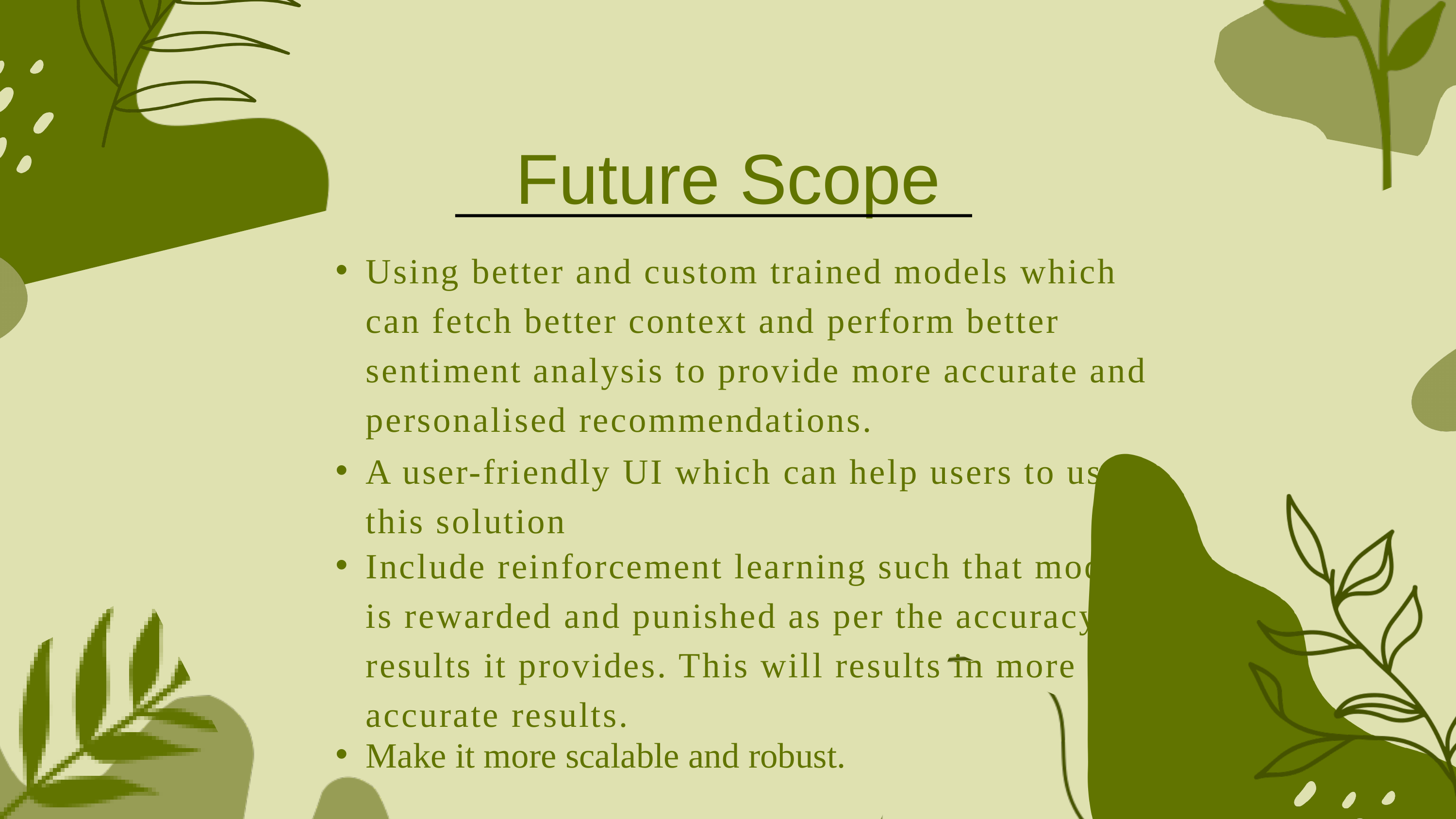

Future Scope

Using better and custom trained models which can fetch better context and perform better sentiment analysis to provide more accurate and personalised recommendations.

A user-friendly UI which can help users to use this solution

Include reinforcement learning such that model is rewarded and punished as per the accuracy of results it provides. This will results in more accurate results.

Make it more scalable and robust.